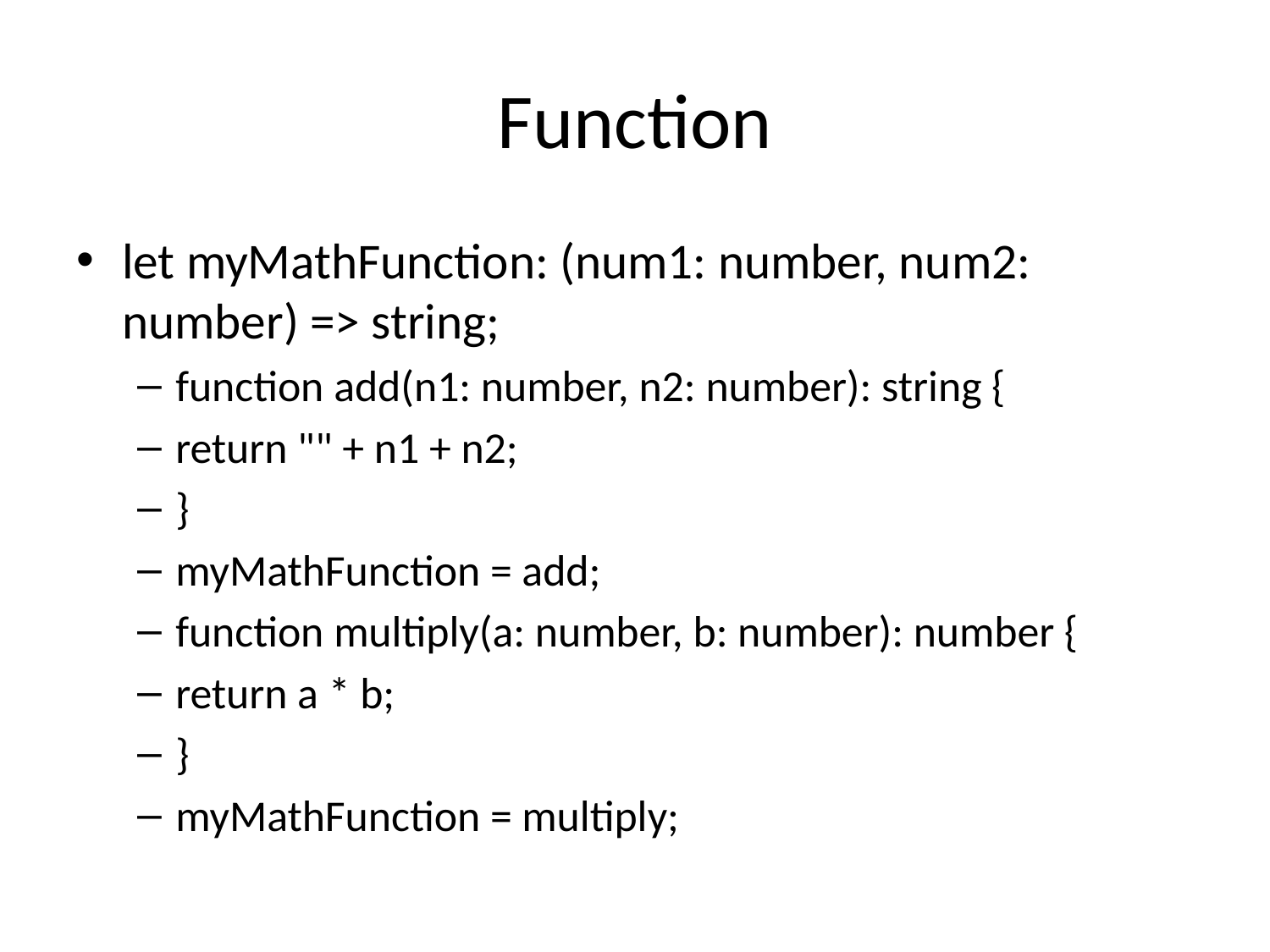

# Function
let myMathFunction: (num1: number, num2: number) => string;
function add(n1: number, n2: number): string {
return "" + n1 + n2;
}
myMathFunction = add;
function multiply(a: number, b: number): number {
return a * b;
}
myMathFunction = multiply;